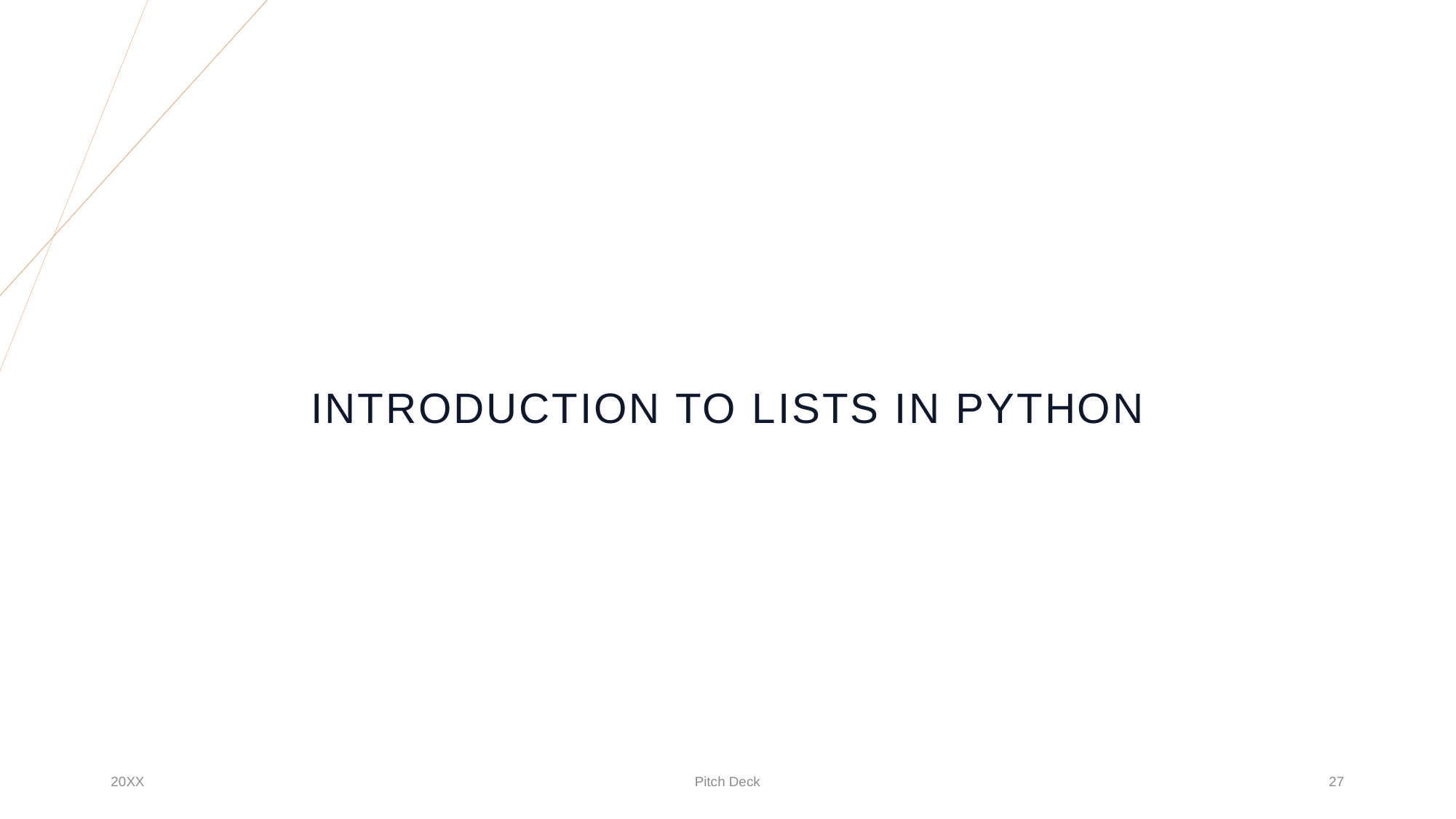

# Introduction to Lists in Python
20XX
Pitch Deck
27